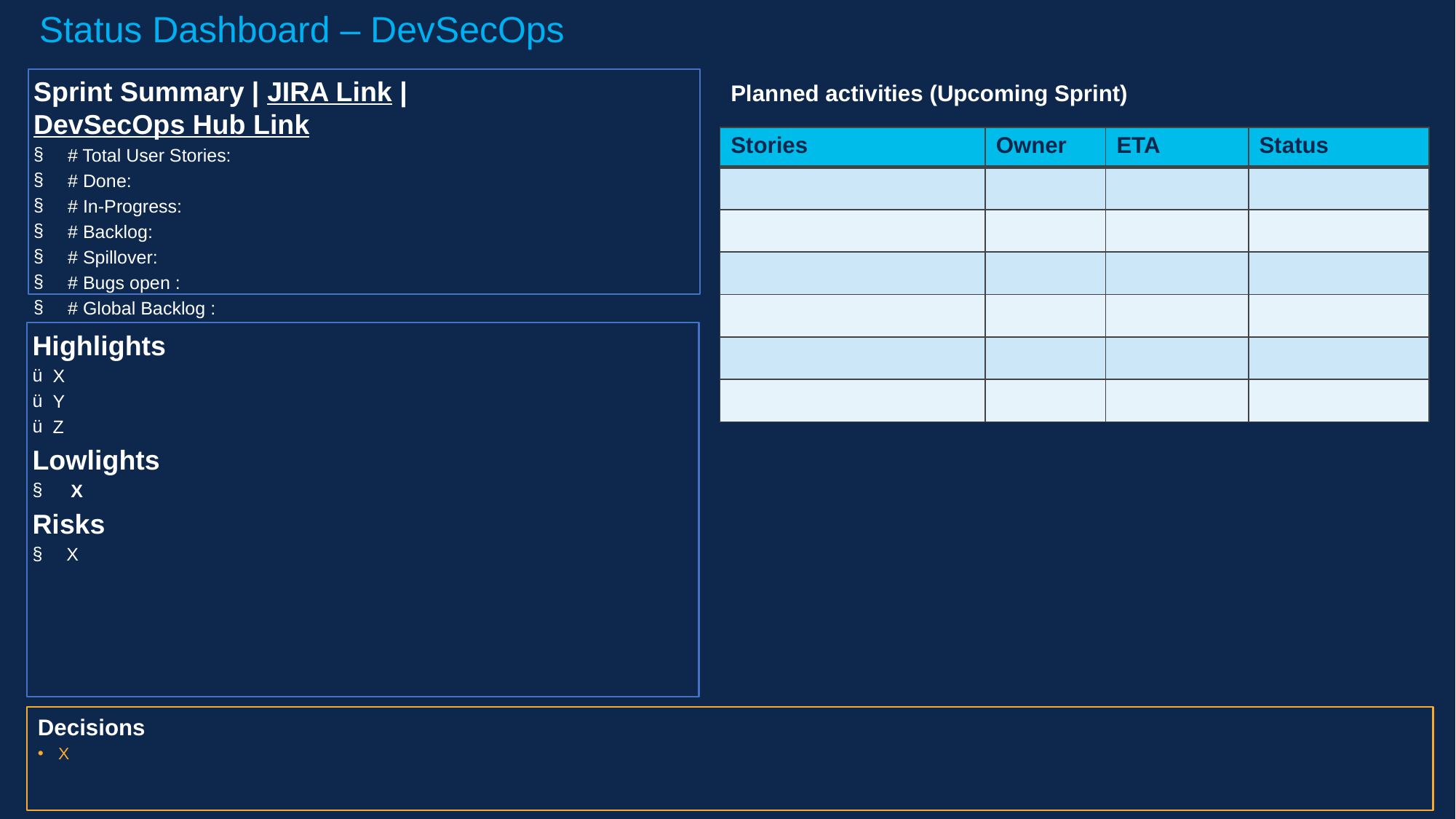

# Status Dashboard – DevSecOps
Sprint Summary | JIRA Link | DevSecOps Hub Link
# Total User Stories:
# Done:
# In-Progress:
# Backlog:
# Spillover:
# Bugs open :
# Global Backlog :

Planned activities (Upcoming Sprint)
| Stories | Owner | ETA | Status |
| --- | --- | --- | --- |
|  |  |  |  |
|  |  |  |  |
|  |  |  |  |
|  |  |  |  |
|  |  |  |  |
|  |  |  |  |
Highlights
X
Y
Z
Lowlights
 X
Risks
X

Decisions
X